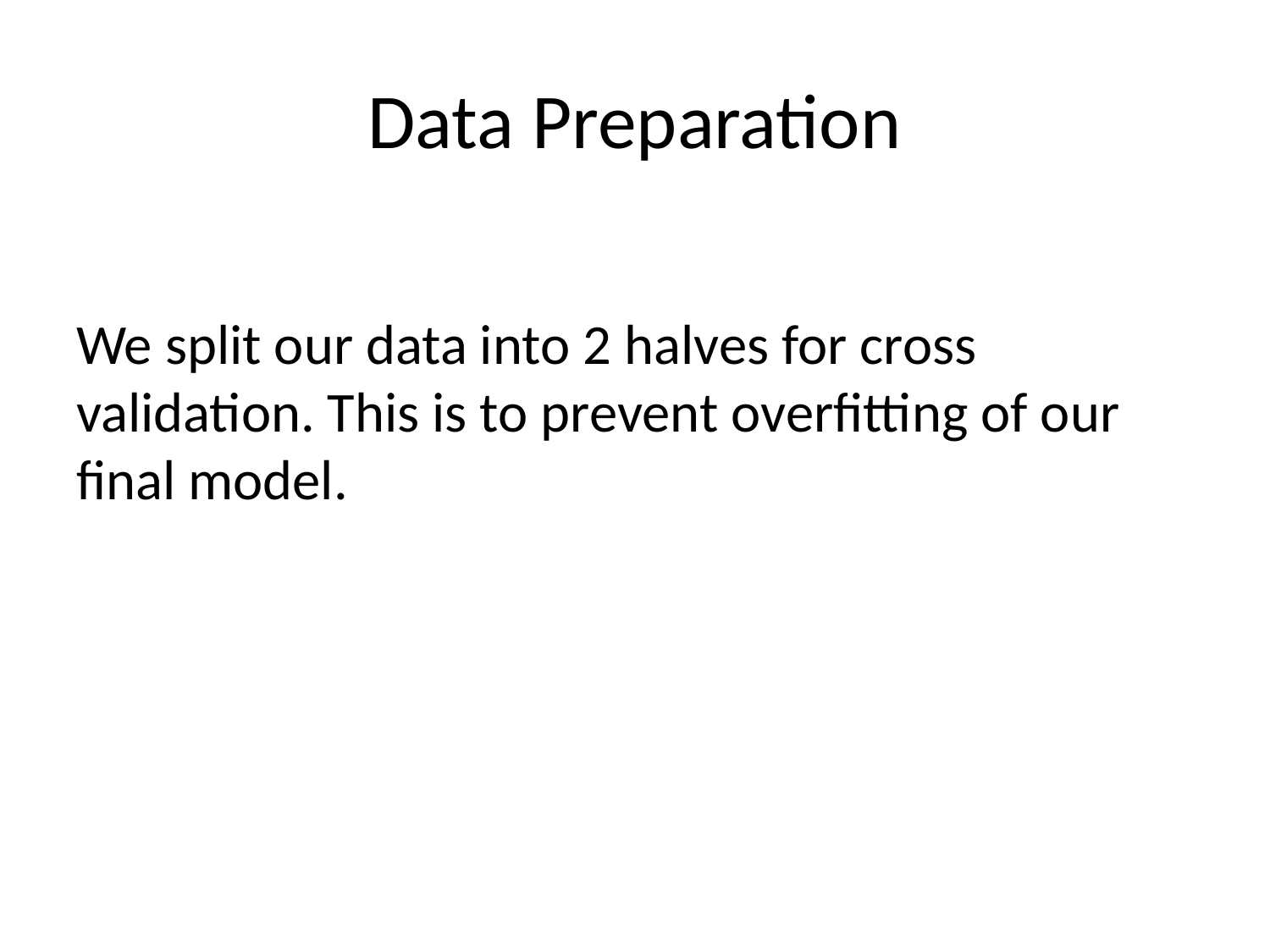

# Data Preparation

We split our data into 2 halves for cross validation. This is to prevent overfitting of our final model.